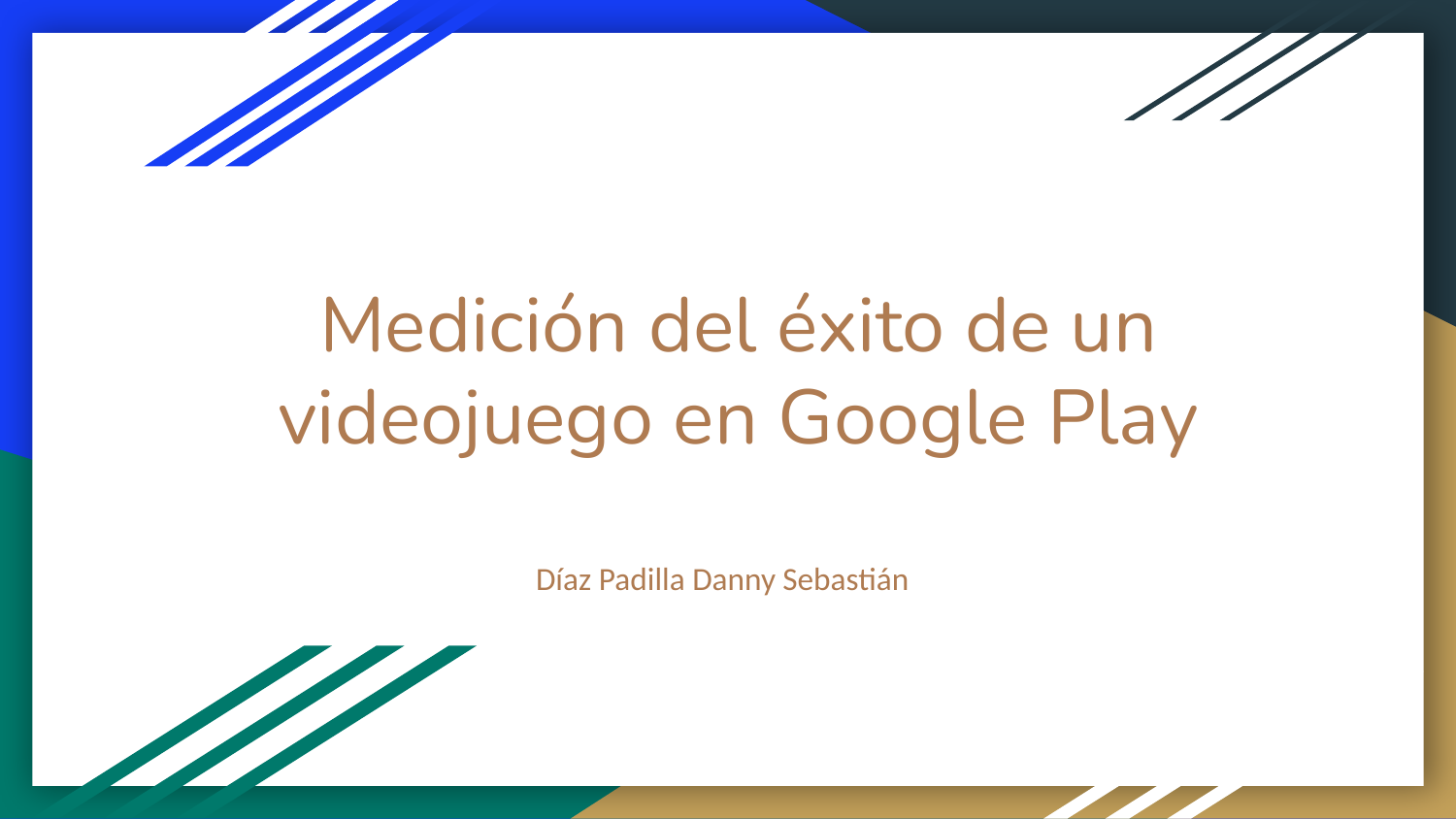

# Medición del éxito de un videojuego en Google Play
Díaz Padilla Danny Sebastián